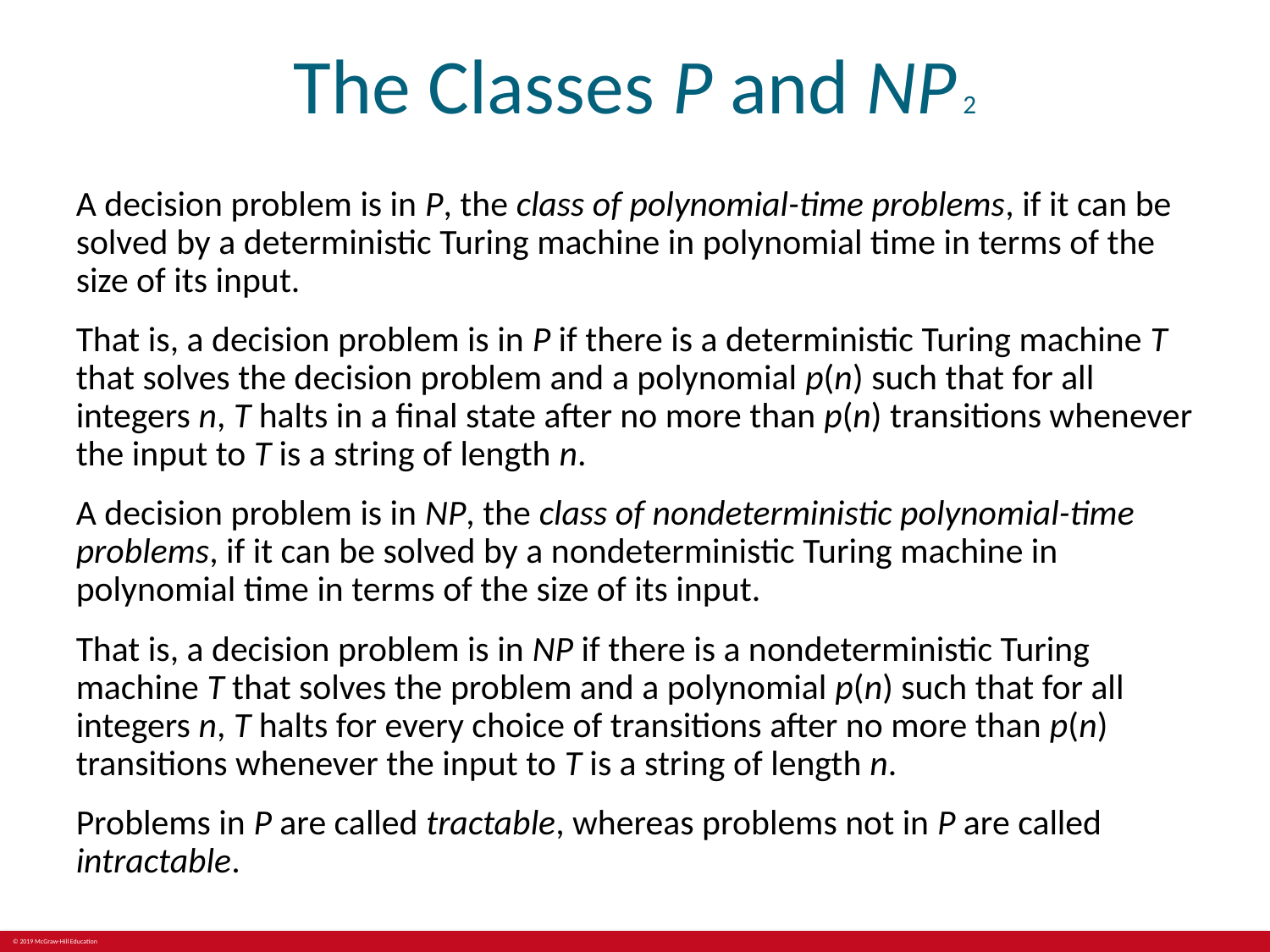

# The Classes P and NP 2
A decision problem is in P, the class of polynomial-time problems, if it can be solved by a deterministic Turing machine in polynomial time in terms of the size of its input.
That is, a decision problem is in P if there is a deterministic Turing machine T that solves the decision problem and a polynomial p(n) such that for all integers n, T halts in a final state after no more than p(n) transitions whenever the input to T is a string of length n.
A decision problem is in NP, the class of nondeterministic polynomial-time problems, if it can be solved by a nondeterministic Turing machine in polynomial time in terms of the size of its input.
That is, a decision problem is in NP if there is a nondeterministic Turing machine T that solves the problem and a polynomial p(n) such that for all integers n, T halts for every choice of transitions after no more than p(n) transitions whenever the input to T is a string of length n.
Problems in P are called tractable, whereas problems not in P are called intractable.